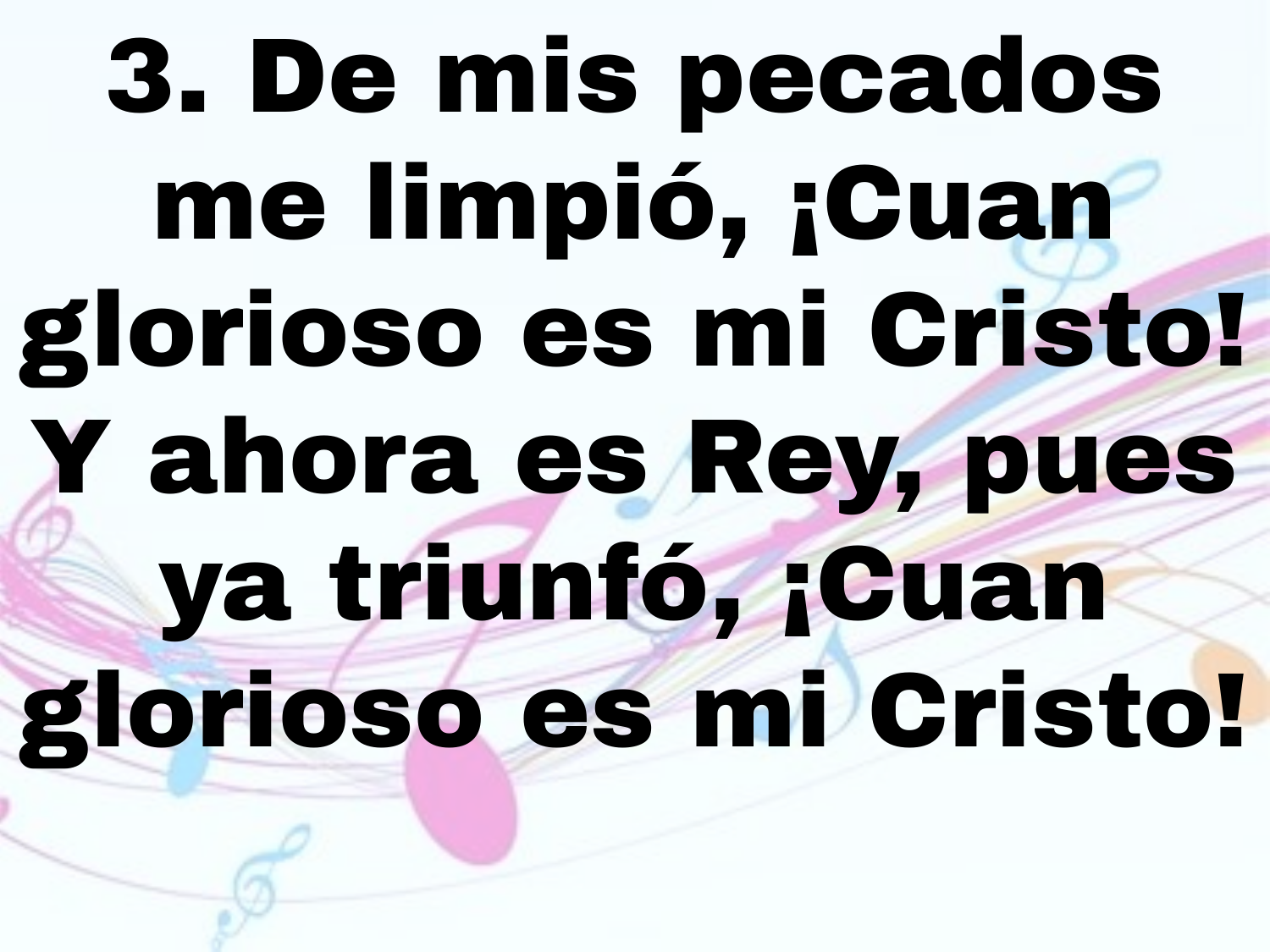

3. De mis pecados me limpió, ¡Cuan glorioso es mi Cristo! Y ahora es Rey, pues ya triunfó, ¡Cuan glorioso es mi Cristo!